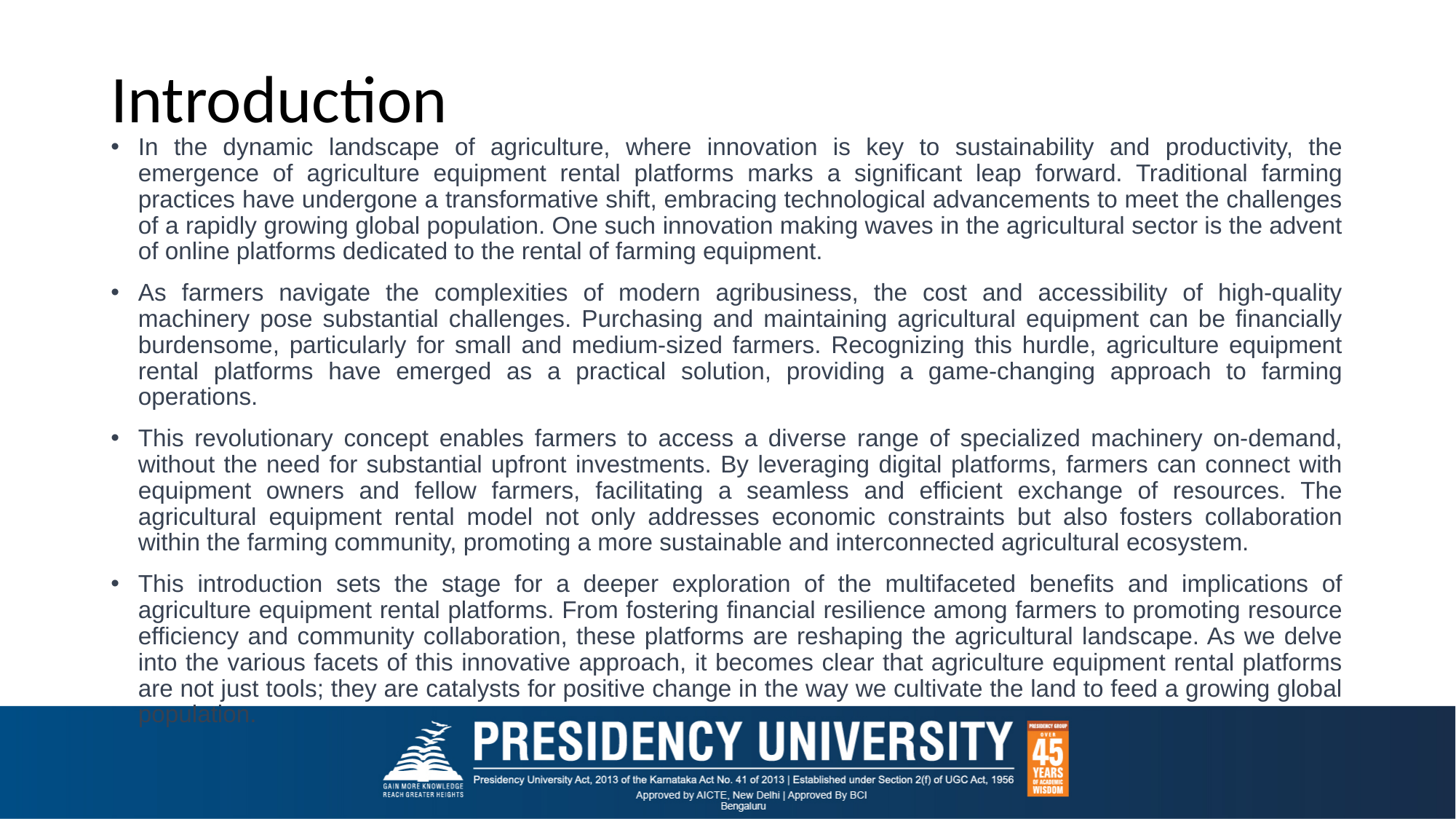

# Introduction
In the dynamic landscape of agriculture, where innovation is key to sustainability and productivity, the emergence of agriculture equipment rental platforms marks a significant leap forward. Traditional farming practices have undergone a transformative shift, embracing technological advancements to meet the challenges of a rapidly growing global population. One such innovation making waves in the agricultural sector is the advent of online platforms dedicated to the rental of farming equipment.
As farmers navigate the complexities of modern agribusiness, the cost and accessibility of high-quality machinery pose substantial challenges. Purchasing and maintaining agricultural equipment can be financially burdensome, particularly for small and medium-sized farmers. Recognizing this hurdle, agriculture equipment rental platforms have emerged as a practical solution, providing a game-changing approach to farming operations.
This revolutionary concept enables farmers to access a diverse range of specialized machinery on-demand, without the need for substantial upfront investments. By leveraging digital platforms, farmers can connect with equipment owners and fellow farmers, facilitating a seamless and efficient exchange of resources. The agricultural equipment rental model not only addresses economic constraints but also fosters collaboration within the farming community, promoting a more sustainable and interconnected agricultural ecosystem.
This introduction sets the stage for a deeper exploration of the multifaceted benefits and implications of agriculture equipment rental platforms. From fostering financial resilience among farmers to promoting resource efficiency and community collaboration, these platforms are reshaping the agricultural landscape. As we delve into the various facets of this innovative approach, it becomes clear that agriculture equipment rental platforms are not just tools; they are catalysts for positive change in the way we cultivate the land to feed a growing global population.